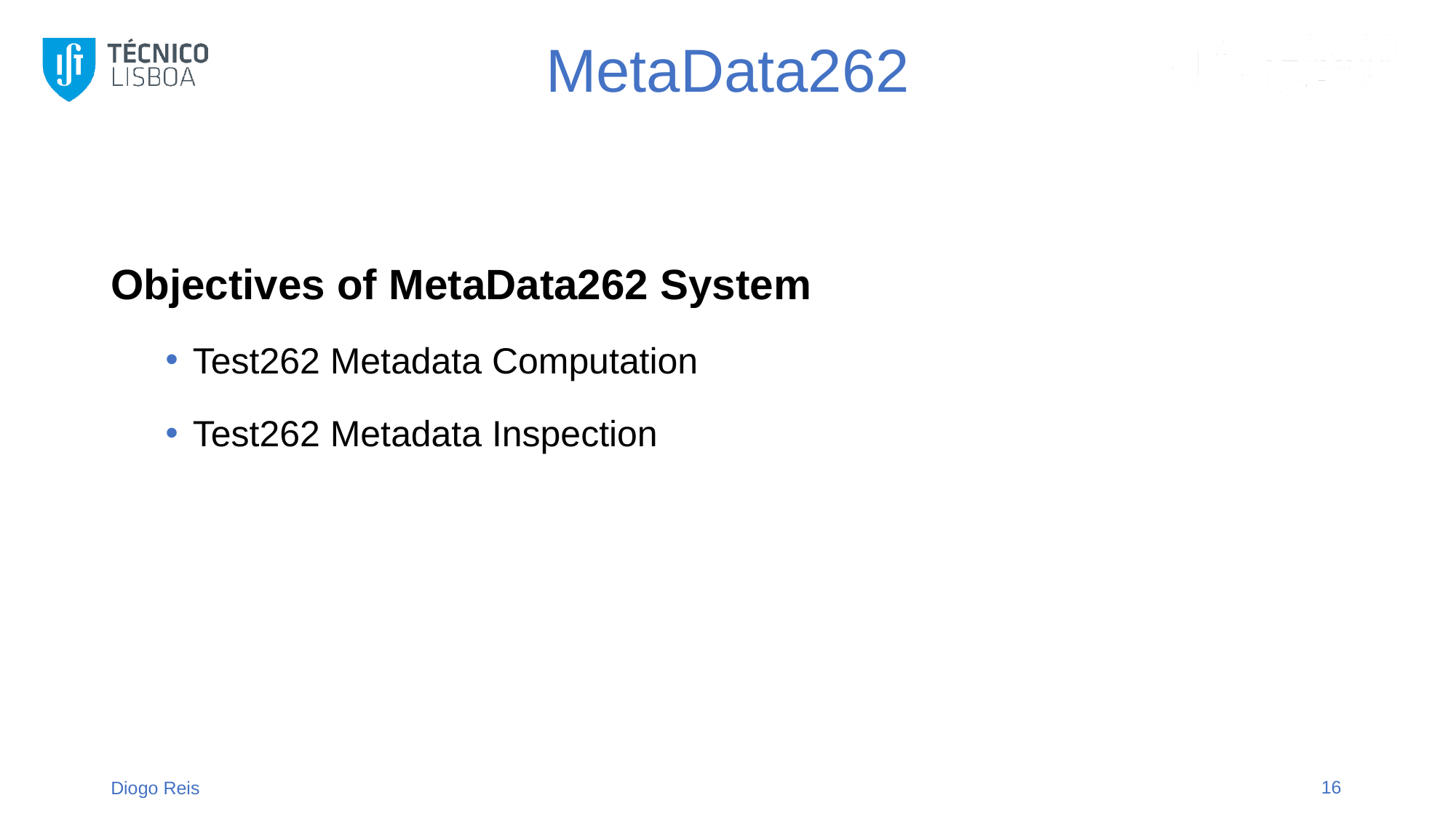

# MetaData262

Objectives of MetaData262 System
Test262 Metadata Computation
Test262 Metadata Inspection